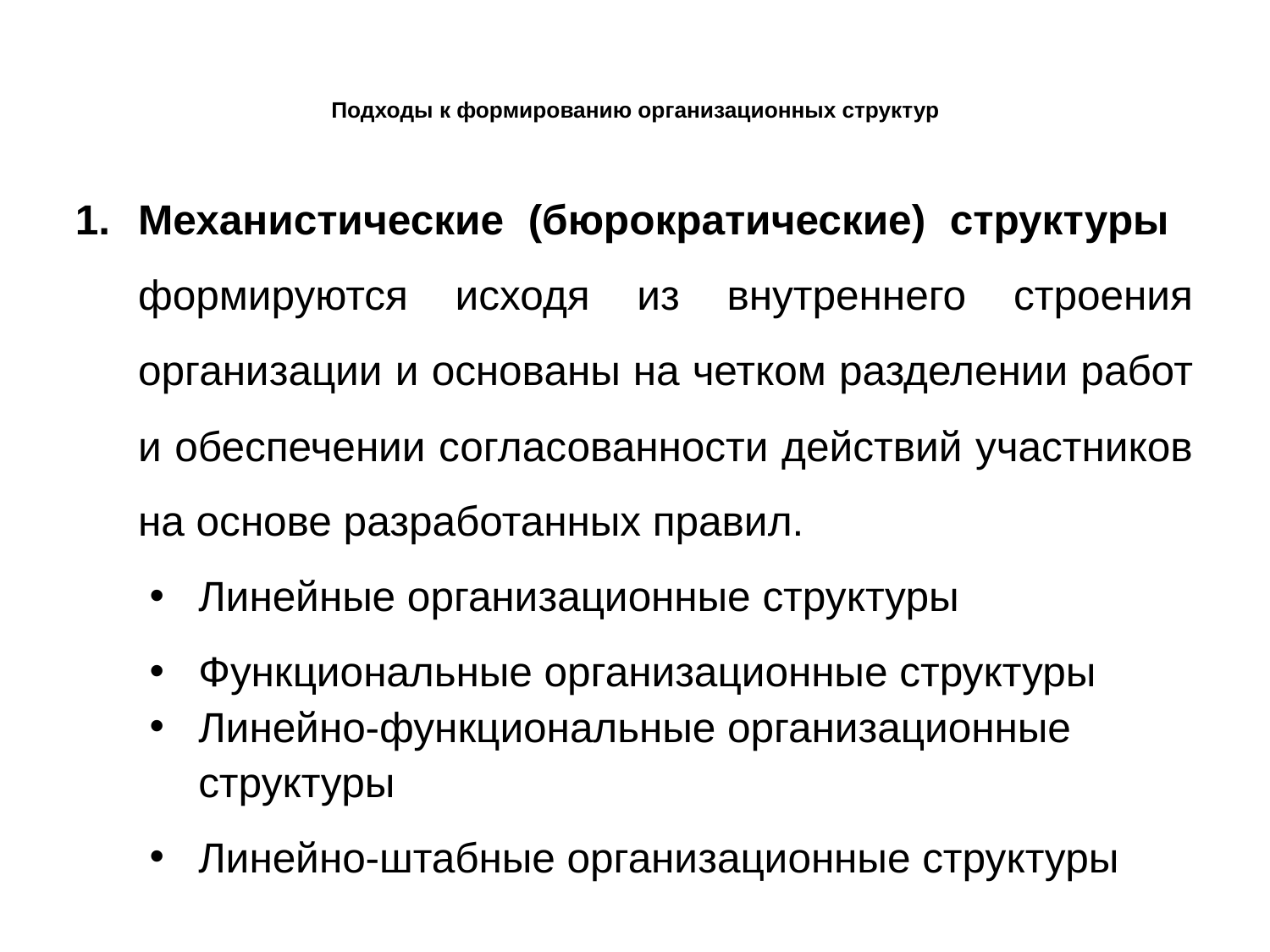

# Подходы к формированию организационных структур
Механистические (бюрократические) структуры  формируются исходя из внутреннего строения организации и основаны на четком разделении работ и обеспечении согласованности действий участников на основе разработанных правил.
Линейные организационные структуры
Функциональные организационные структуры
Линейно-функциональные организационные структуры
Линейно-штабные организационные структуры